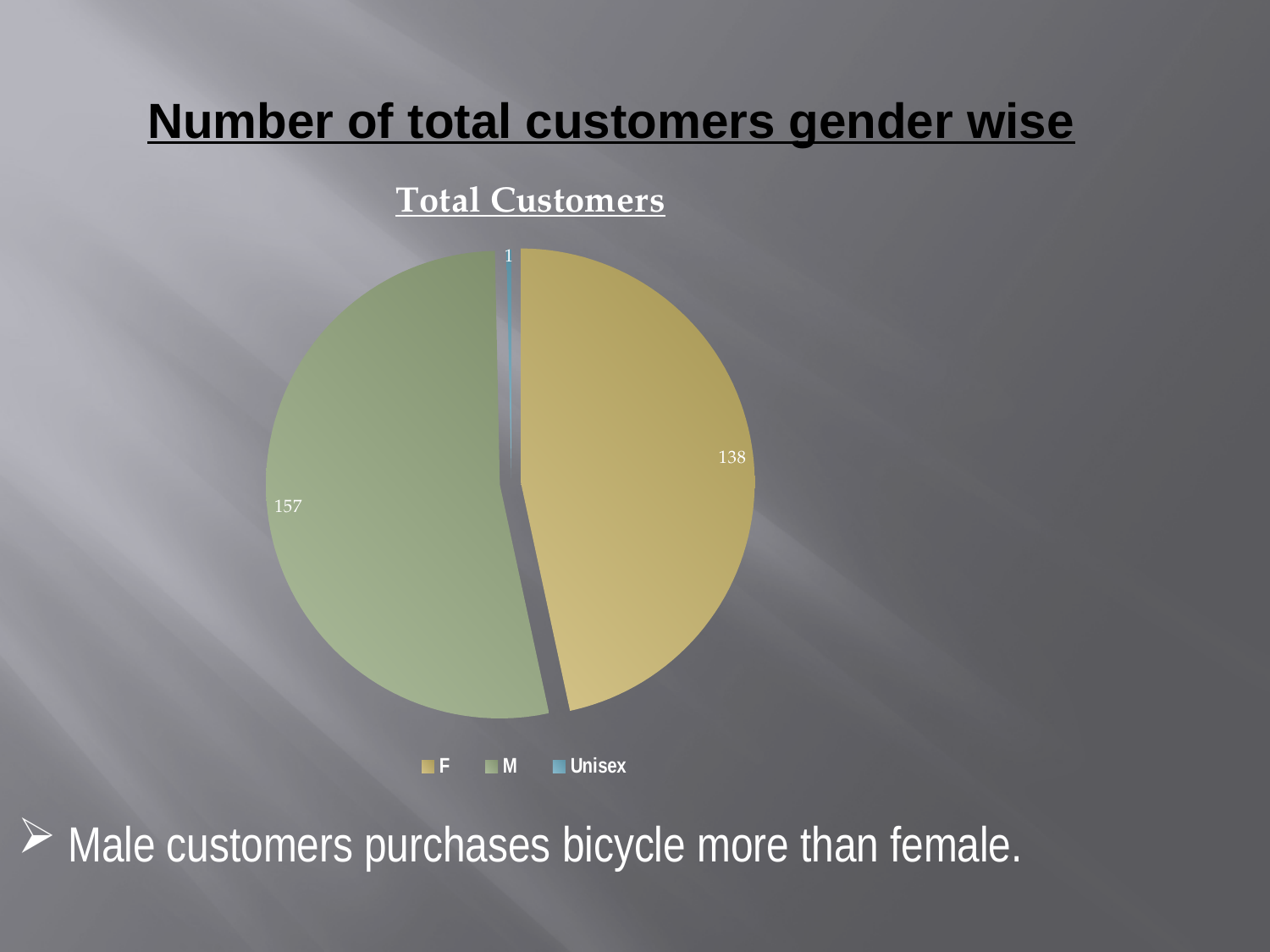

# Number of total customers gender wise

### Chart: Total Customers

| Category | total_customers |  |
|---|---|---|
| F | 138.0 | 6827.0 |
| M | 157.0 | 8121.0 |
| Unisex | 1.0 | 59.0 |
 Male customers purchases bicycle more than female.